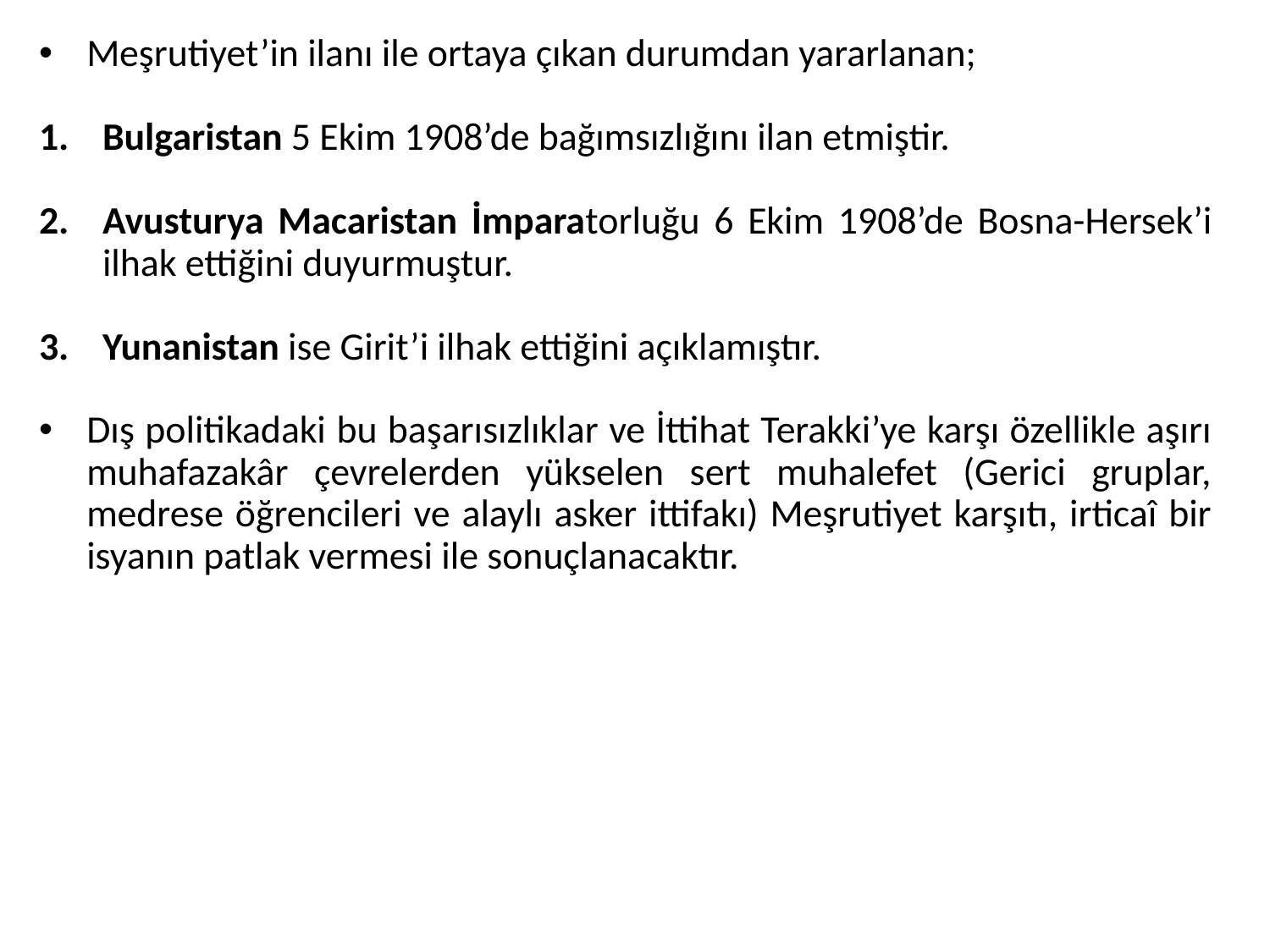

Meşrutiyet’in ilanı ile ortaya çıkan durumdan yararlanan;

Bulgaristan 5 Ekim 1908’de bağımsızlığını ilan etmiştir.

Avusturya Macaristan İmparatorluğu 6 Ekim 1908’de Bosna-Hersek’i ilhak ettiğini duyurmuştur.

Yunanistan ise Girit’i ilhak ettiğini açıklamıştır.

Dış politikadaki bu başarısızlıklar ve İttihat Terakki’ye karşı özellikle aşırı muhafazakâr çevrelerden yükselen sert muhalefet (Gerici gruplar, medrese öğrencileri ve alaylı asker ittifakı) Meşrutiyet karşıtı, irticaî bir isyanın patlak vermesi ile sonuçlanacaktır.